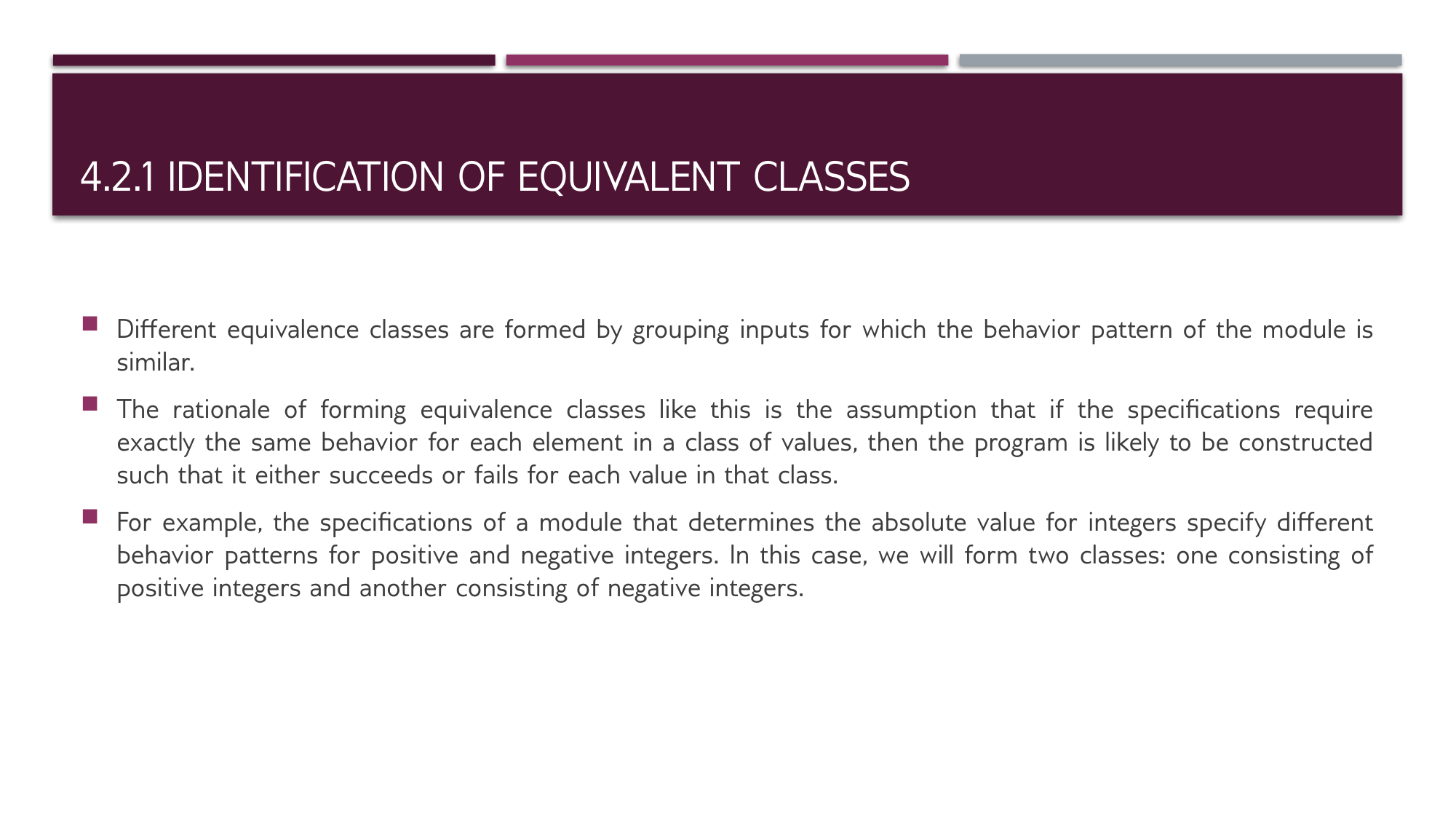

# 4.2.1 IDENTIFICATION OF EQUIVALENT CLASSES
Different equivalence classes are formed by grouping inputs for which the behavior pattern of the module is similar.
The rationale of forming equivalence classes like this is the assumption that if the specifications require exactly the same behavior for each element in a class of values, then the program is likely to be constructed such that it either succeeds or fails for each value in that class.
For example, the specifications of a module that determines the absolute value for integers specify different behavior patterns for positive and negative integers. In this case, we will form two classes: one consisting of positive integers and another consisting of negative integers.